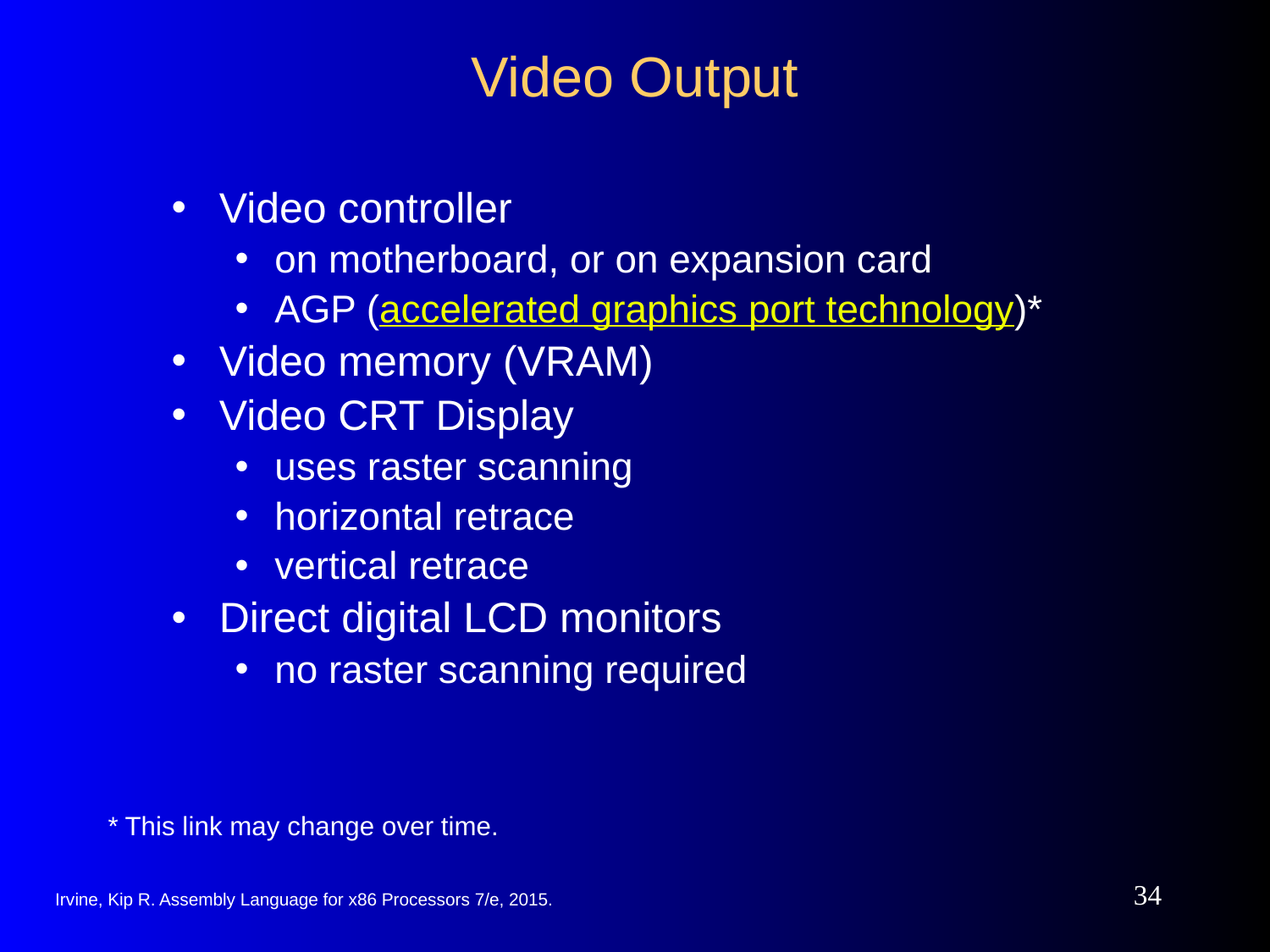

# Video Output
Video controller
on motherboard, or on expansion card
AGP (accelerated graphics port technology)*
Video memory (VRAM)
Video CRT Display
uses raster scanning
horizontal retrace
vertical retrace
Direct digital LCD monitors
no raster scanning required
* This link may change over time.
34
Irvine, Kip R. Assembly Language for x86 Processors 7/e, 2015.